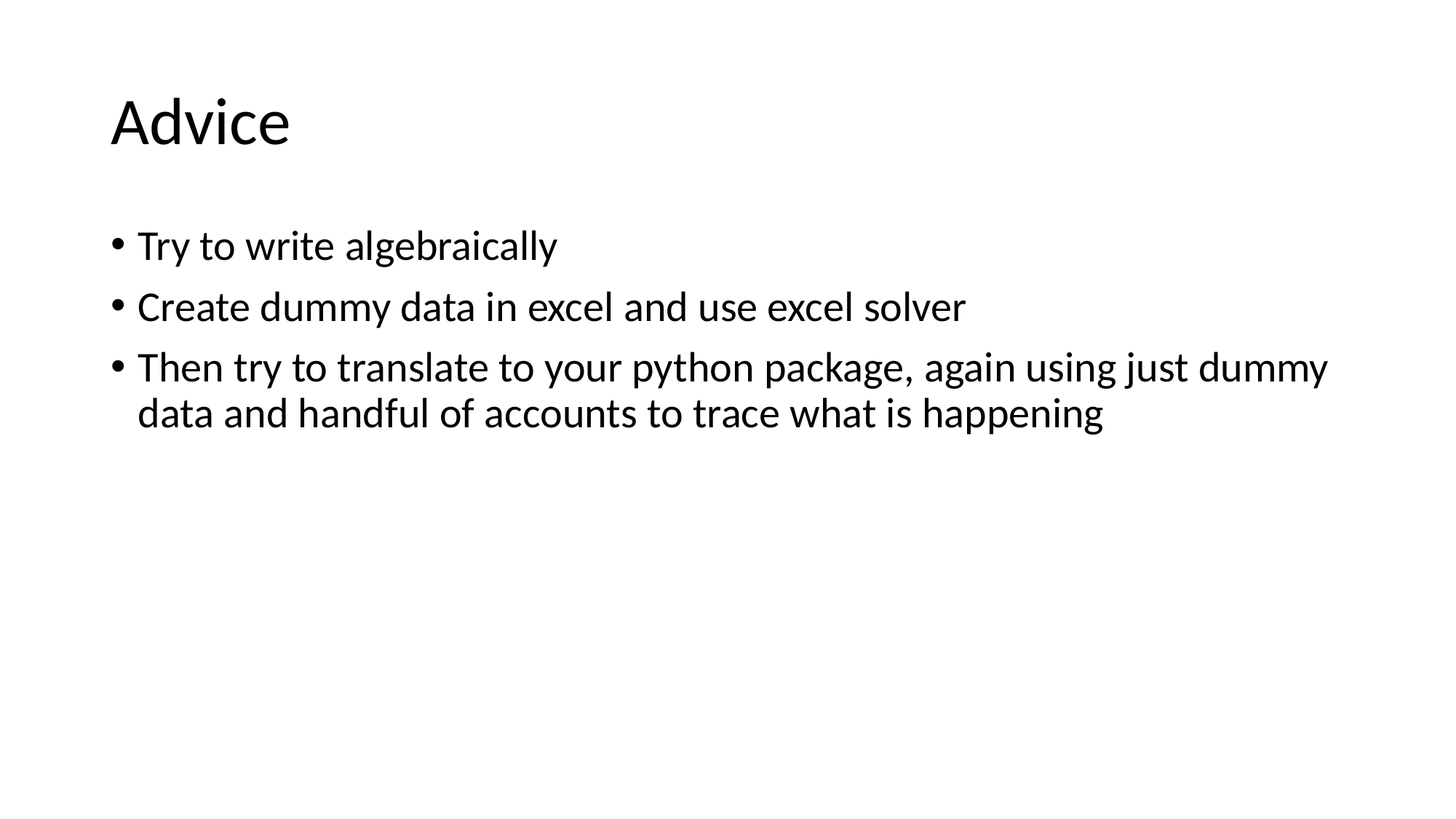

# Advice
Try to write algebraically
Create dummy data in excel and use excel solver
Then try to translate to your python package, again using just dummy data and handful of accounts to trace what is happening